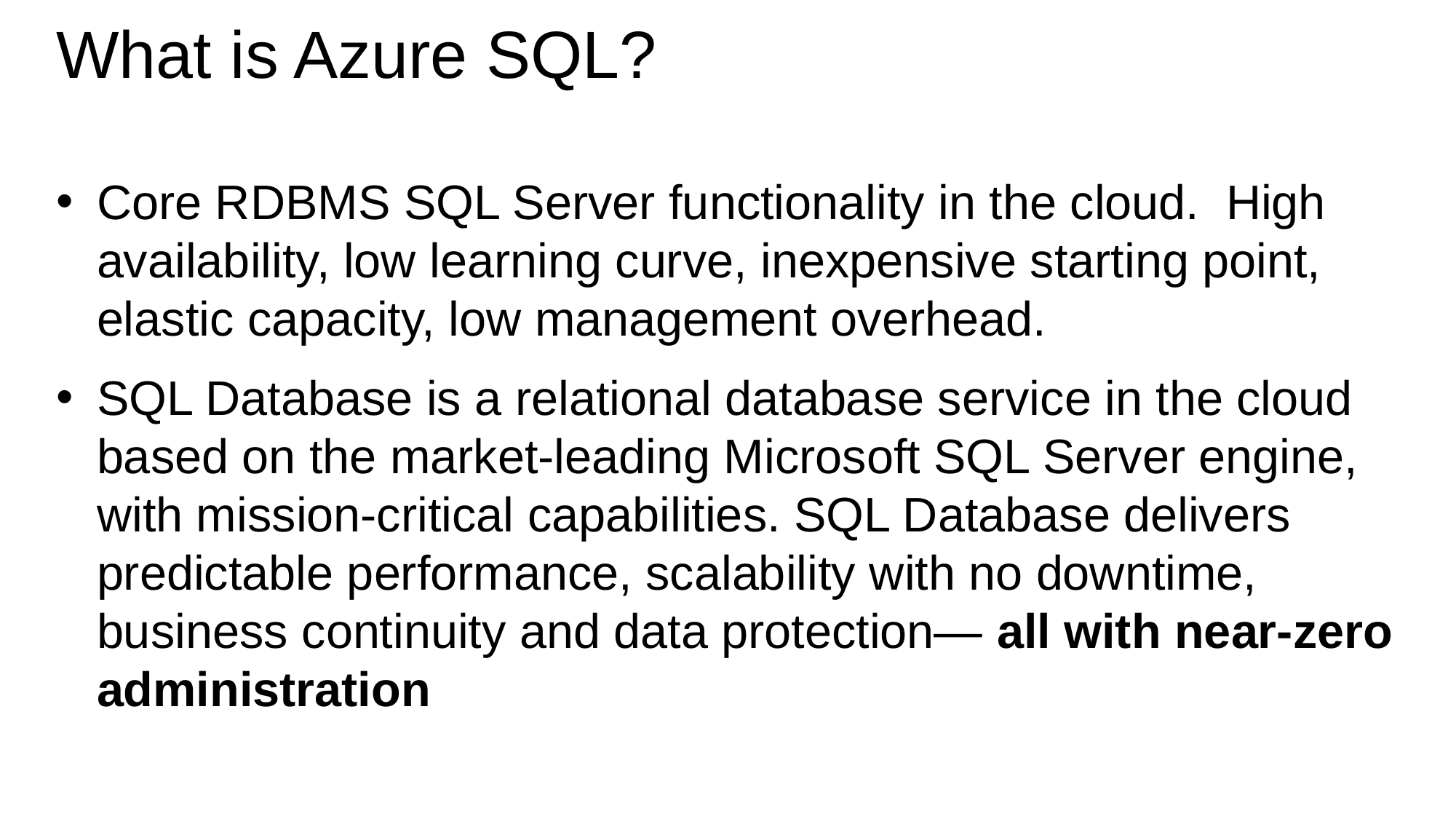

# What is Azure SQL?
Core RDBMS SQL Server functionality in the cloud.  High availability, low learning curve, inexpensive starting point, elastic capacity, low management overhead.
SQL Database is a relational database service in the cloud based on the market-leading Microsoft SQL Server engine, with mission-critical capabilities. SQL Database delivers predictable performance, scalability with no downtime, business continuity and data protection— all with near-zero administration